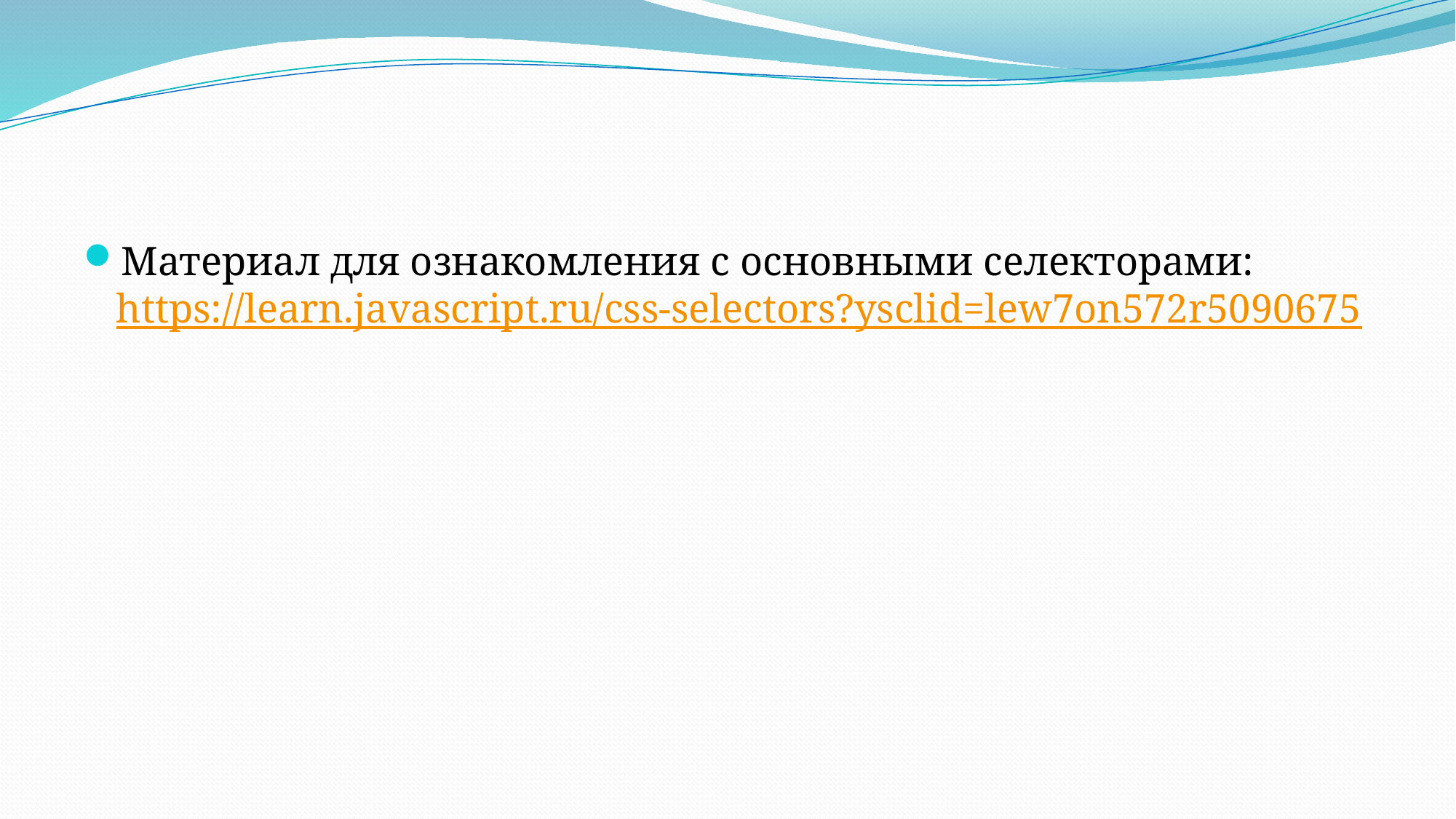

#
Материал для ознакомления с основными селекторами: https://learn.javascript.ru/css-selectors?ysclid=lew7on572r5090675